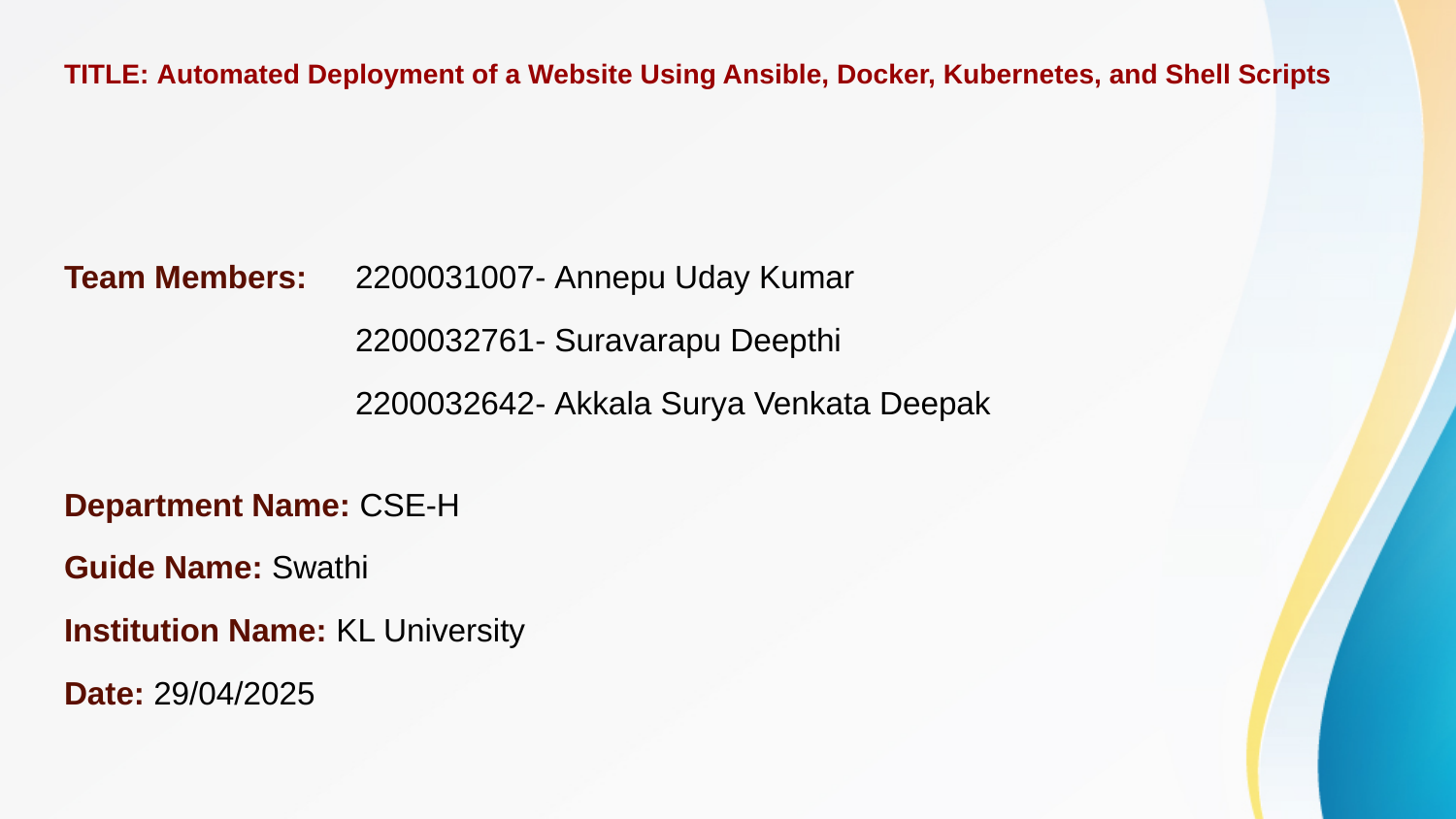

# TITLE: Automated Deployment of a Website Using Ansible, Docker, Kubernetes, and Shell Scripts

Team Members: 	2200031007- Annepu Uday Kumar
                           	2200032761- Suravarapu Deepthi
                           	2200032642- Akkala Surya Venkata Deepak
Department Name: CSE-H
Guide Name: Swathi
Institution Name: KL University
Date: 29/04/2025